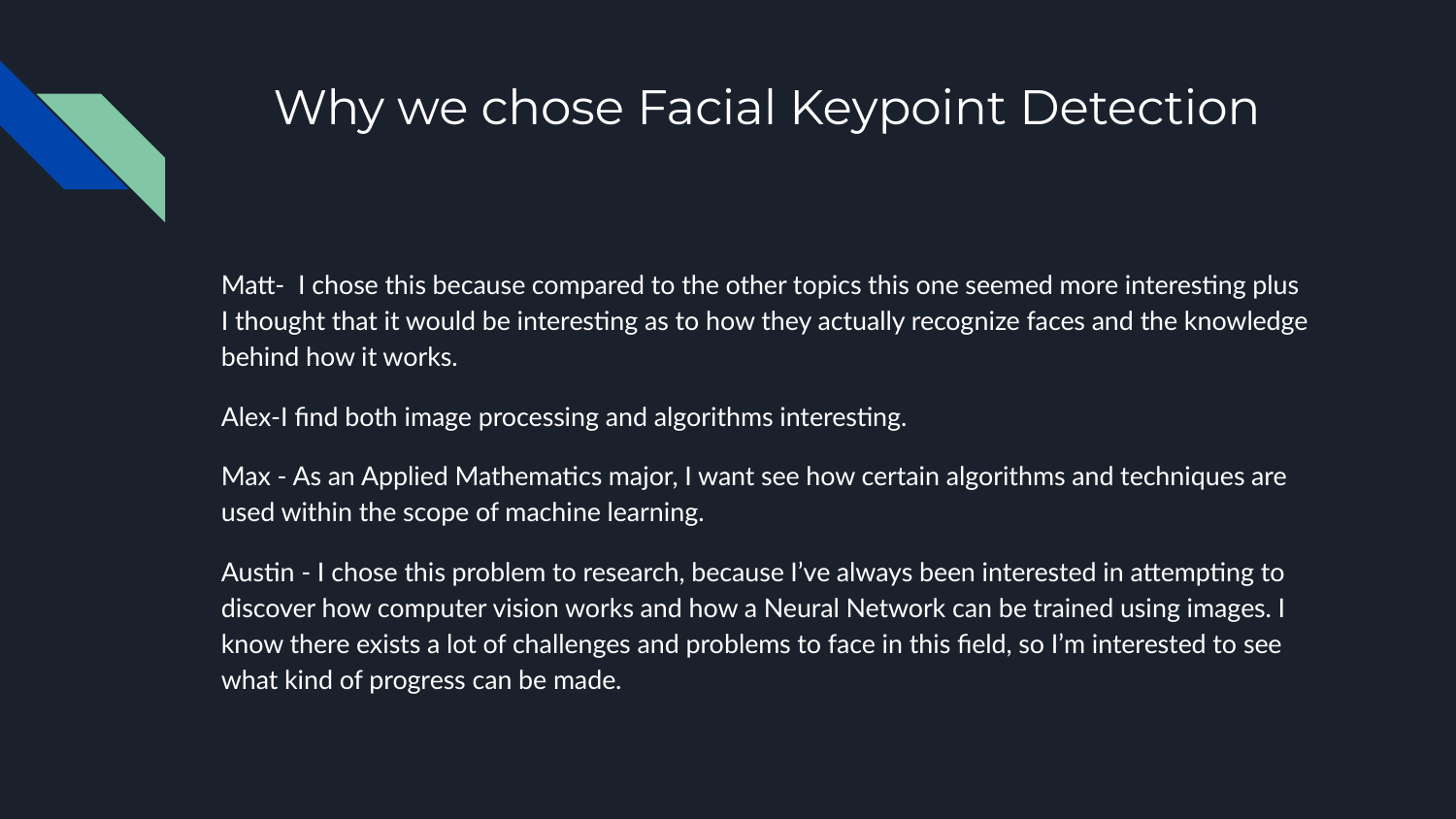

# Why we chose Facial Keypoint Detection
Matt-  I chose this because compared to the other topics this one seemed more interesting plus I thought that it would be interesting as to how they actually recognize faces and the knowledge behind how it works.
Alex-I find both image processing and algorithms interesting.
Max - As an Applied Mathematics major, I want see how certain algorithms and techniques are used within the scope of machine learning.
Austin - I chose this problem to research, because I’ve always been interested in attempting to discover how computer vision works and how a Neural Network can be trained using images. I know there exists a lot of challenges and problems to face in this field, so I’m interested to see what kind of progress can be made.